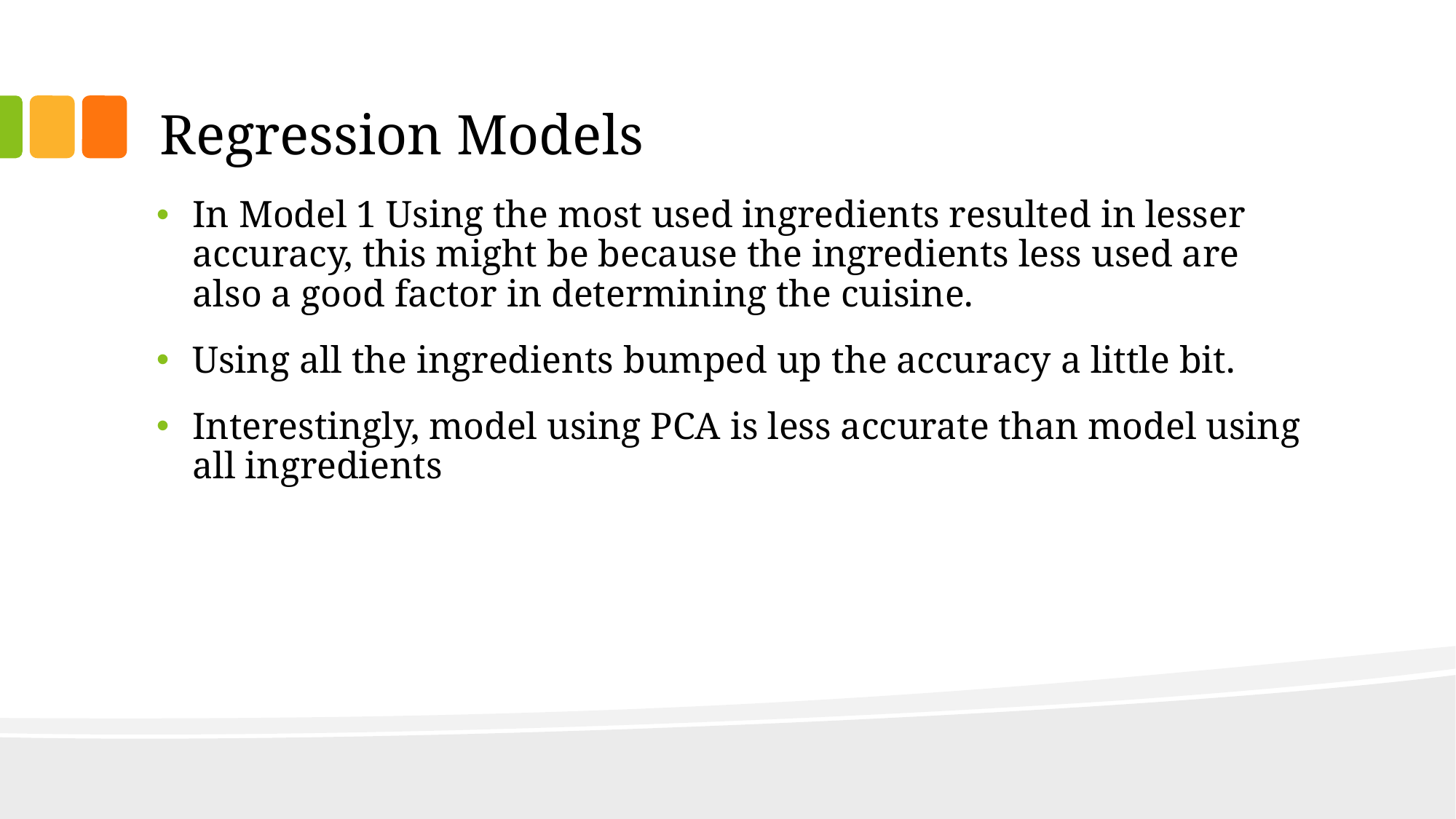

# Regression Models
In Model 1 Using the most used ingredients resulted in lesser accuracy, this might be because the ingredients less used are also a good factor in determining the cuisine.
Using all the ingredients bumped up the accuracy a little bit.
Interestingly, model using PCA is less accurate than model using all ingredients